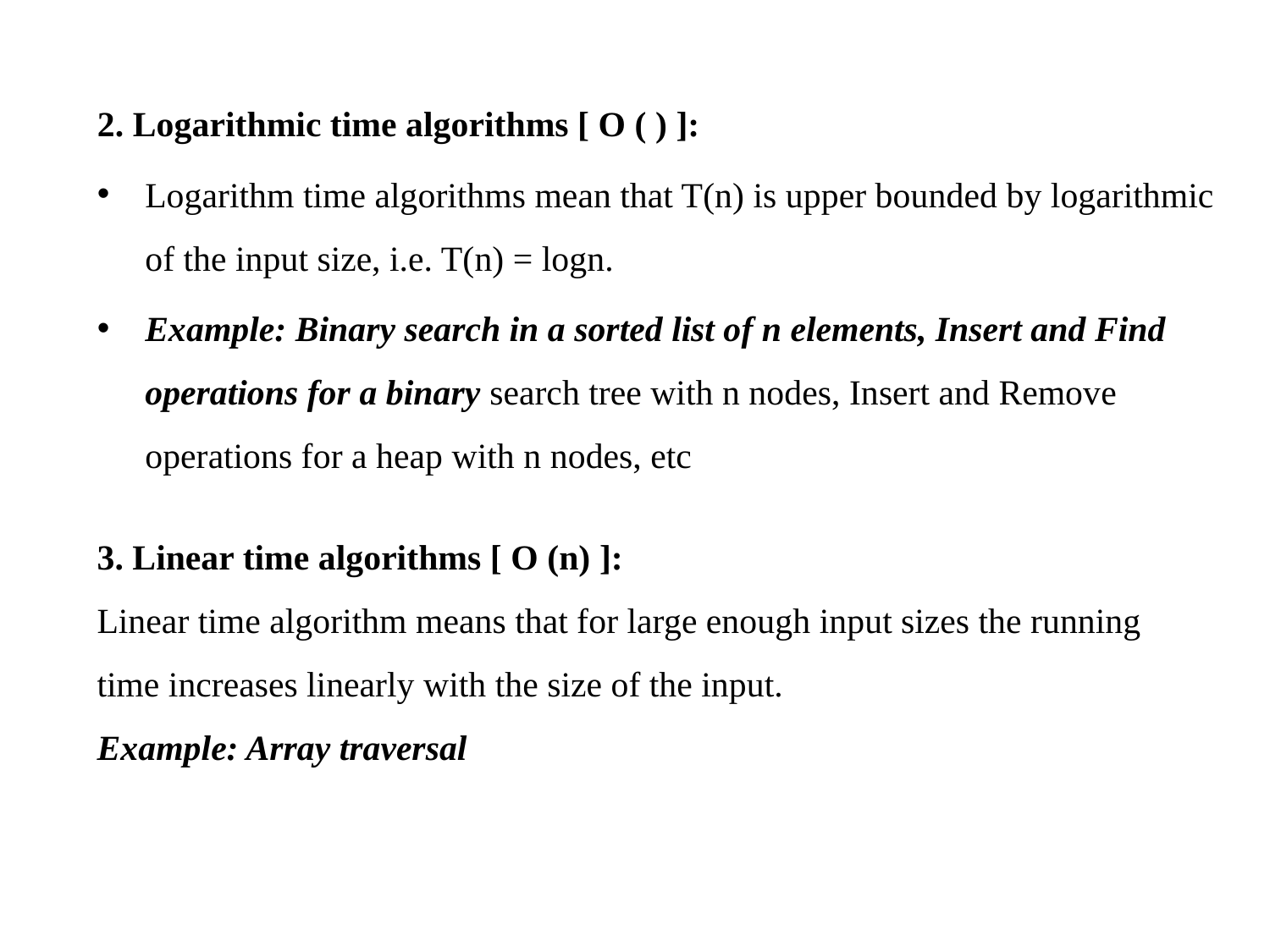

2. Logarithmic time algorithms [ O ( ) ]:
Logarithm time algorithms mean that T(n) is upper bounded by logarithmic of the input size, i.e. T(n) = logn.
Example: Binary search in a sorted list of n elements, Insert and Find operations for a binary search tree with n nodes, Insert and Remove operations for a heap with n nodes, etc
3. Linear time algorithms [ O (n) ]:
Linear time algorithm means that for large enough input sizes the running time increases linearly with the size of the input.
Example: Array traversal